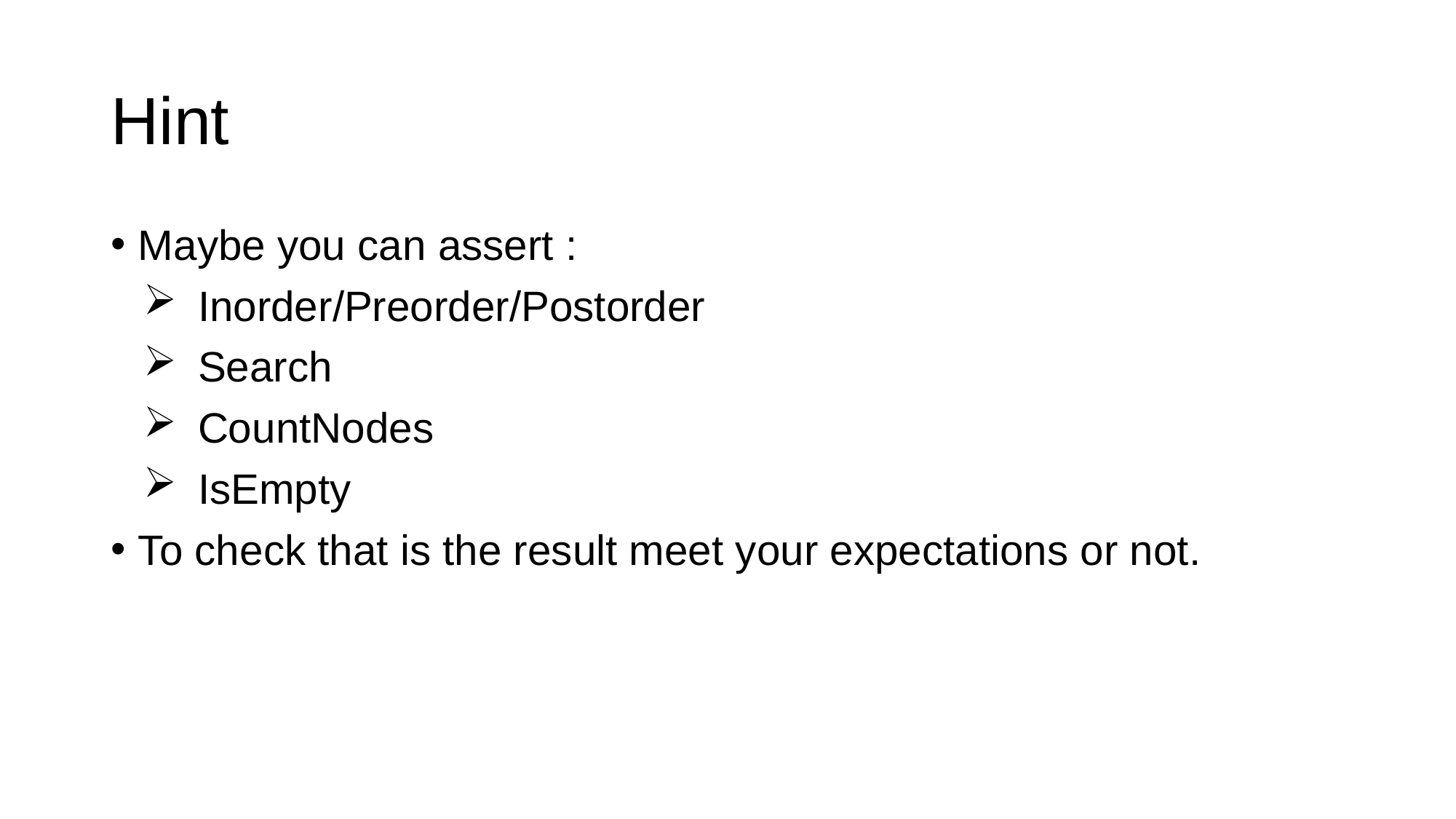

# Hint
Maybe you can assert :
Inorder/Preorder/Postorder
Search
CountNodes
IsEmpty
To check that is the result meet your expectations or not.